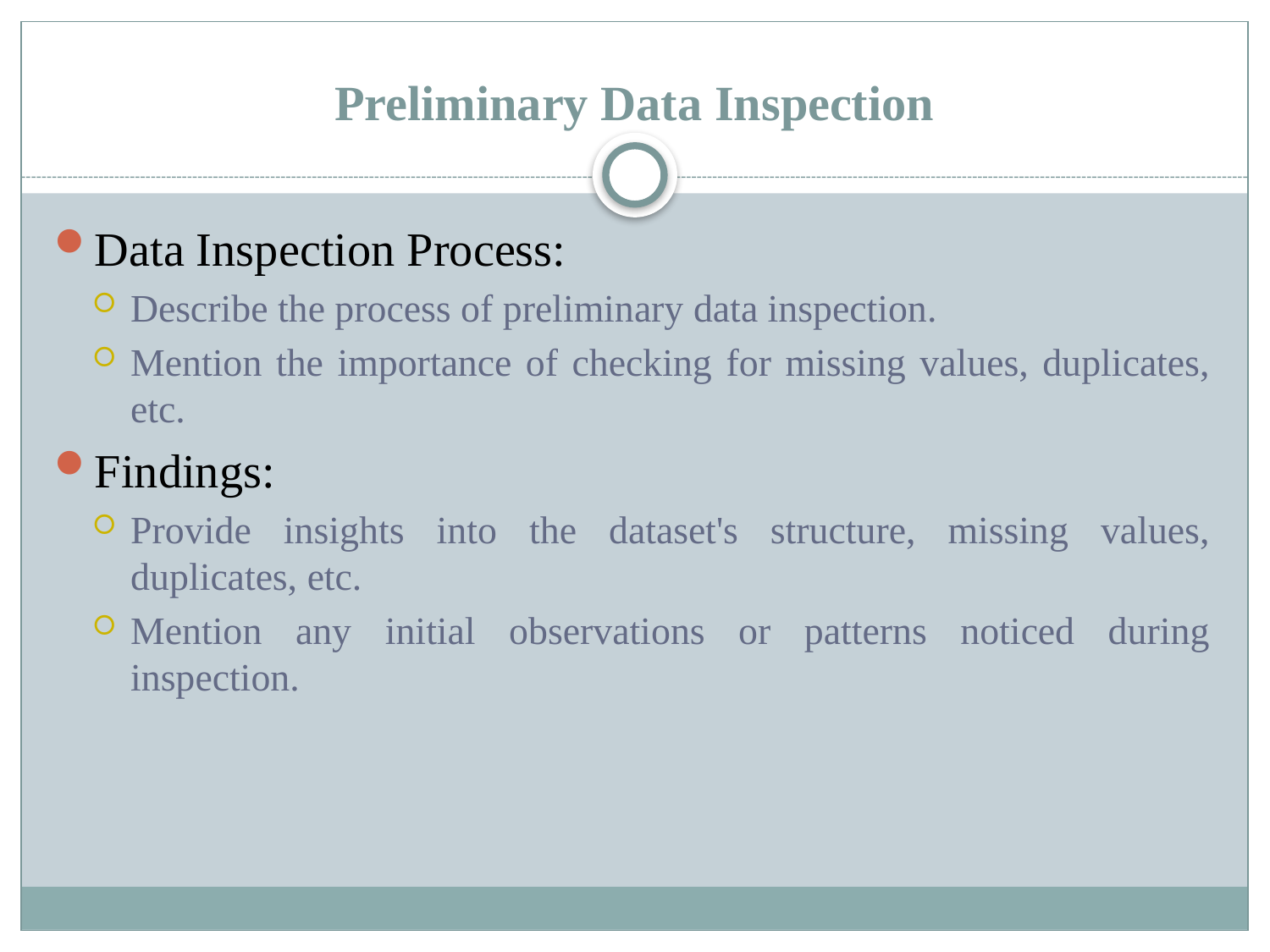

# Preliminary Data Inspection
Data Inspection Process:
Describe the process of preliminary data inspection.
Mention the importance of checking for missing values, duplicates, etc.
Findings:
Provide insights into the dataset's structure, missing values, duplicates, etc.
Mention any initial observations or patterns noticed during inspection.